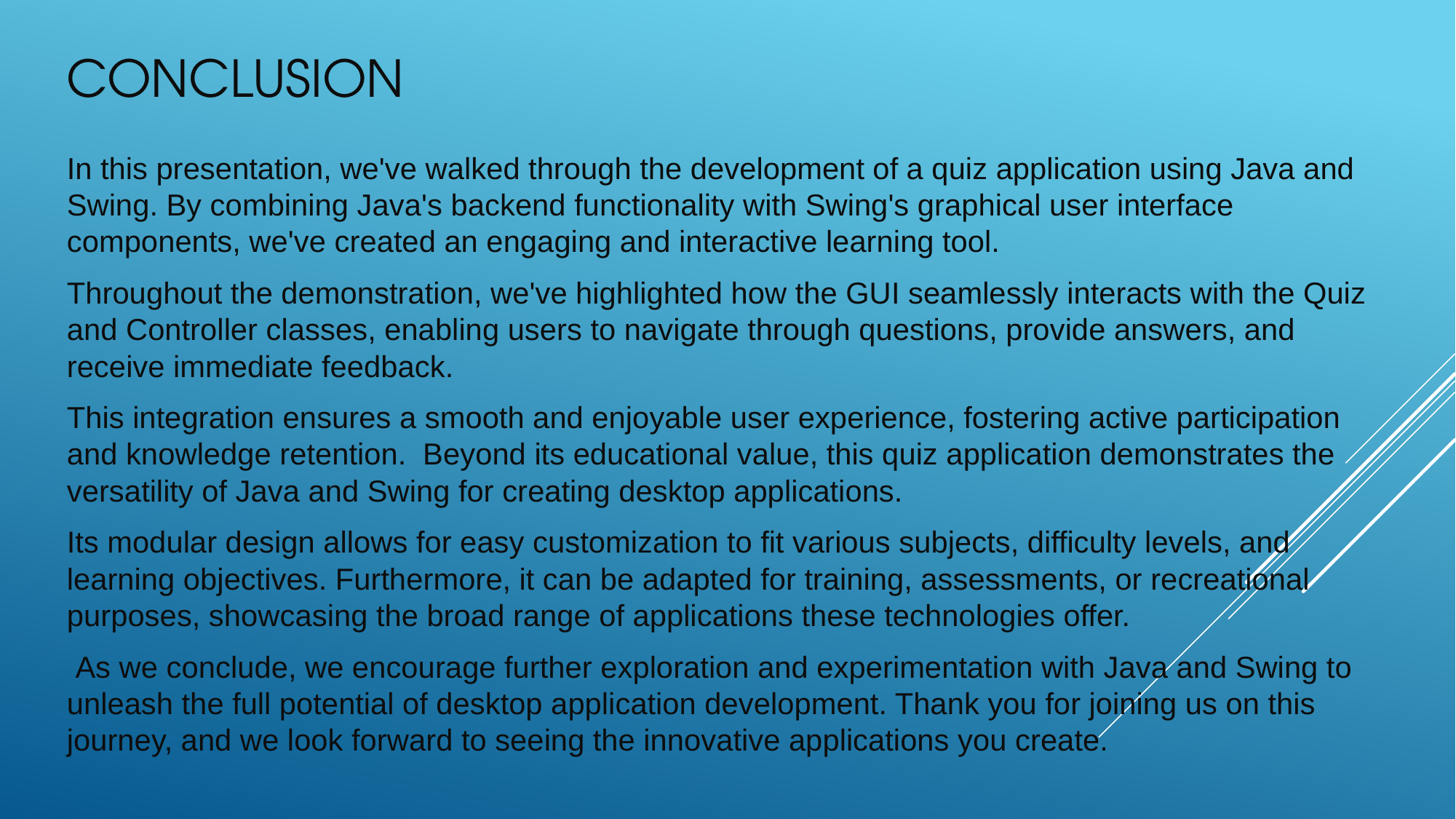

# Conclusion
In this presentation, we've walked through the development of a quiz application using Java and Swing. By combining Java's backend functionality with Swing's graphical user interface components, we've created an engaging and interactive learning tool.
Throughout the demonstration, we've highlighted how the GUI seamlessly interacts with the Quiz and Controller classes, enabling users to navigate through questions, provide answers, and receive immediate feedback.
This integration ensures a smooth and enjoyable user experience, fostering active participation and knowledge retention.  Beyond its educational value, this quiz application demonstrates the versatility of Java and Swing for creating desktop applications.
Its modular design allows for easy customization to fit various subjects, difficulty levels, and learning objectives. Furthermore, it can be adapted for training, assessments, or recreational purposes, showcasing the broad range of applications these technologies offer.
 As we conclude, we encourage further exploration and experimentation with Java and Swing to unleash the full potential of desktop application development. Thank you for joining us on this journey, and we look forward to seeing the innovative applications you create.